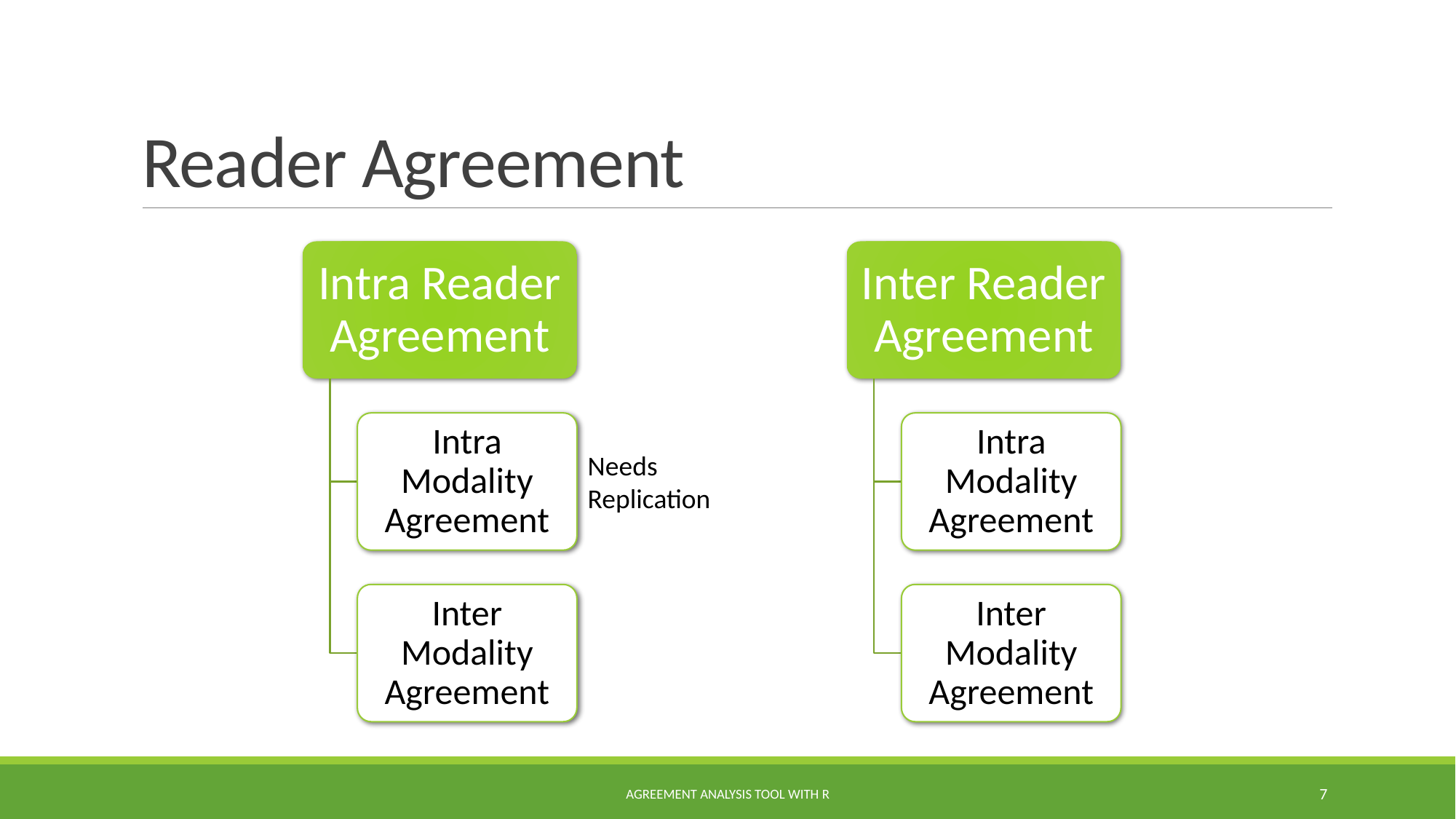

# Reader Agreement
Intra Reader Agreement
Inter Reader Agreement

Intra Modality Agreement
Intra Modality Agreement
Needs Replication
Inter Modality Agreement
Inter Modality Agreement
Agreement Analysis Tool with R
7